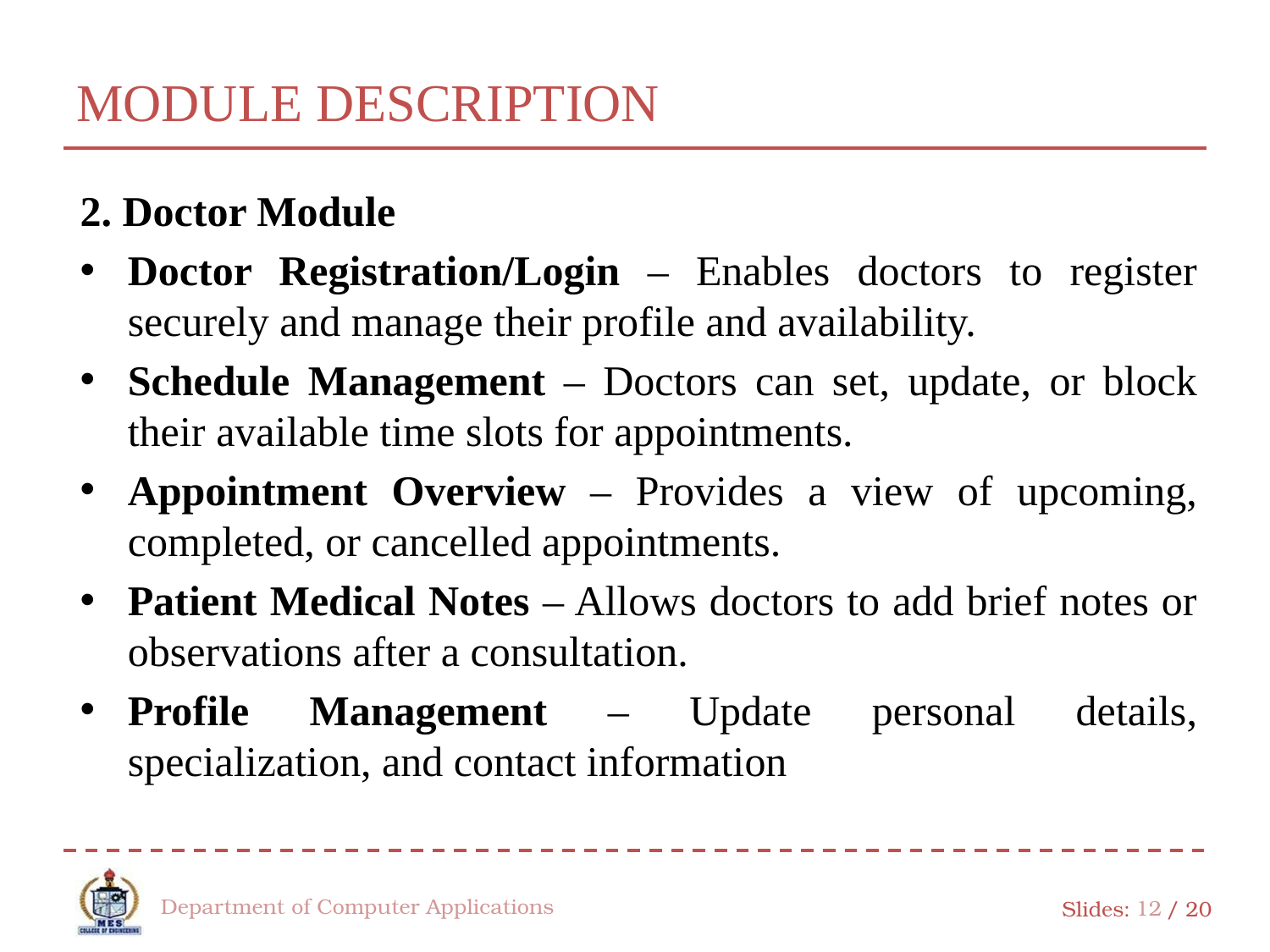

# MODULE DESCRIPTION
2. Doctor Module
Doctor Registration/Login – Enables doctors to register securely and manage their profile and availability.
Schedule Management – Doctors can set, update, or block their available time slots for appointments.
Appointment Overview – Provides a view of upcoming, completed, or cancelled appointments.
Patient Medical Notes – Allows doctors to add brief notes or observations after a consultation.
Profile Management – Update personal details, specialization, and contact information
Department of Computer Applications
12